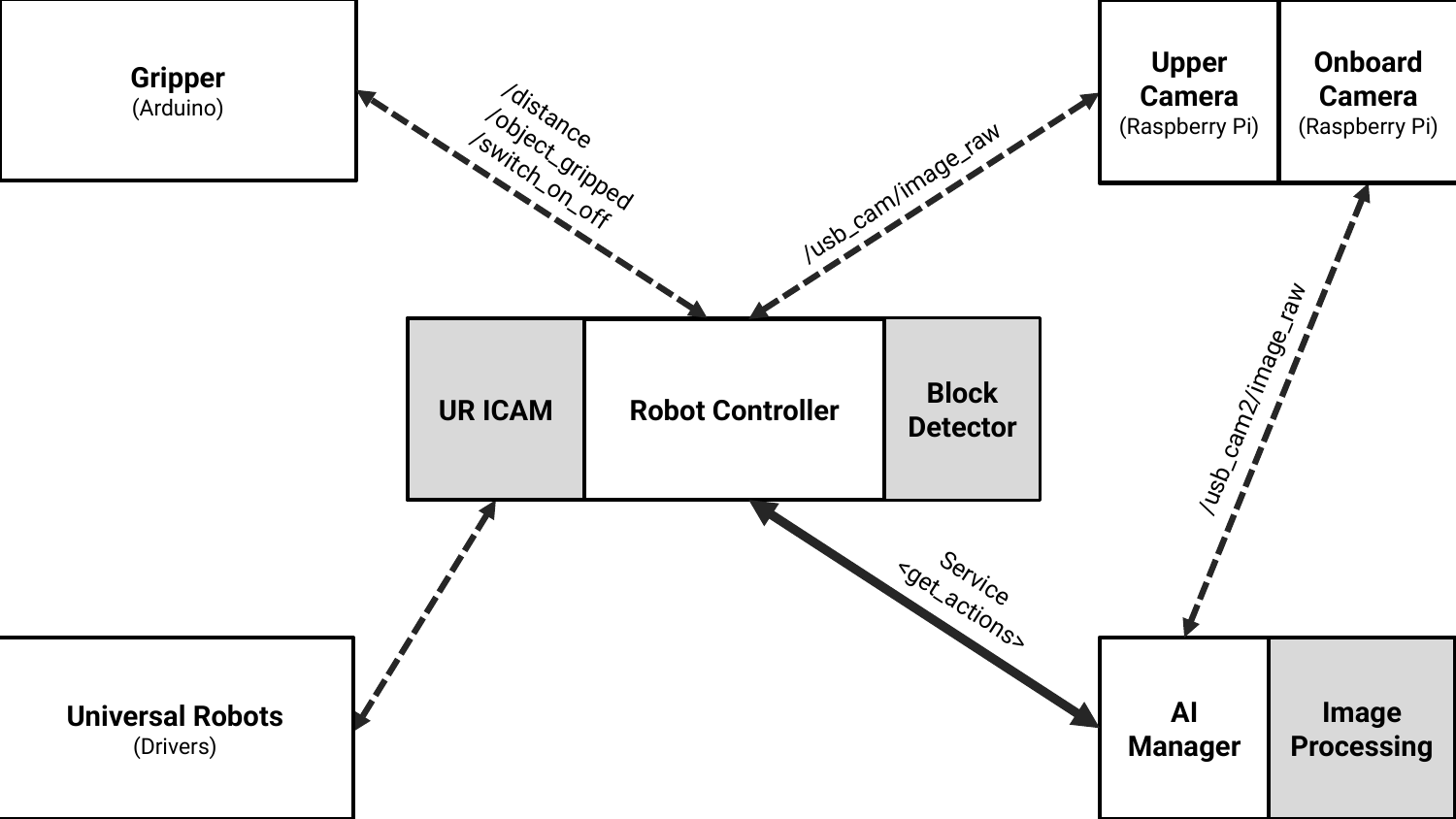

Upper Camera
(Raspberry Pi)
Onboard Camera
(Raspberry Pi)
Gripper
(Arduino)
/distance
/object_gripped
/switch_on_off
/usb_cam/image_raw
Block Detector
UR ICAM
Robot Controller
/usb_cam2/image_raw
Service
<get_actions>
Image Processing
AI Manager
Universal Robots
(Drivers)